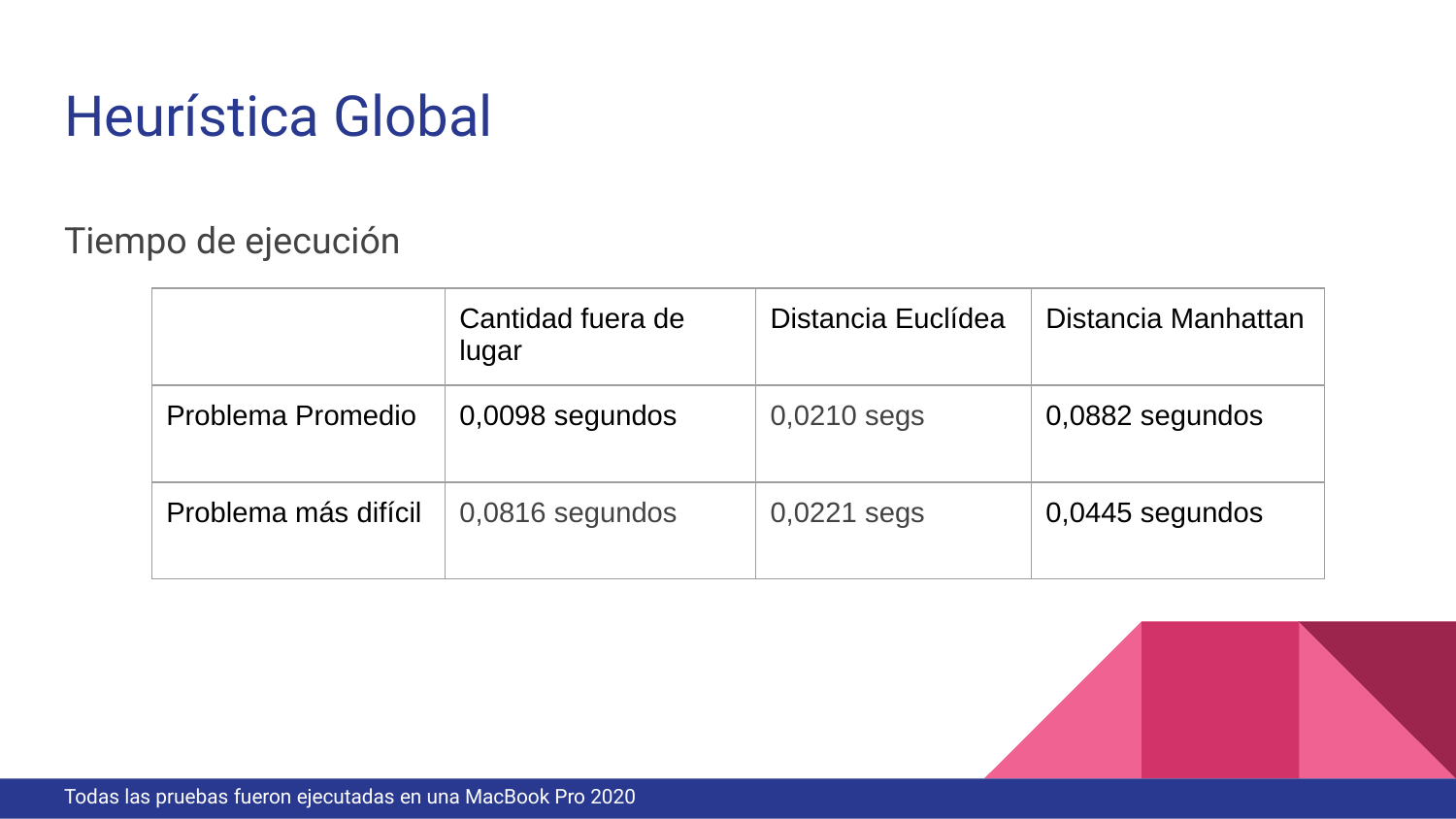

# Heurística Global
Tiempo de ejecución

|  | Cantidad fuera de lugar | Distancia Euclídea | Distancia Manhattan |
| --- | --- | --- | --- |
| Problema Promedio | 0,0098 segundos | 0,0210 segs | 0,0882 segundos |
| Problema más difícil | 0,0816 segundos | 0,0221 segs | 0,0445 segundos |
Todas las pruebas fueron ejecutadas en una MacBook Pro 2020